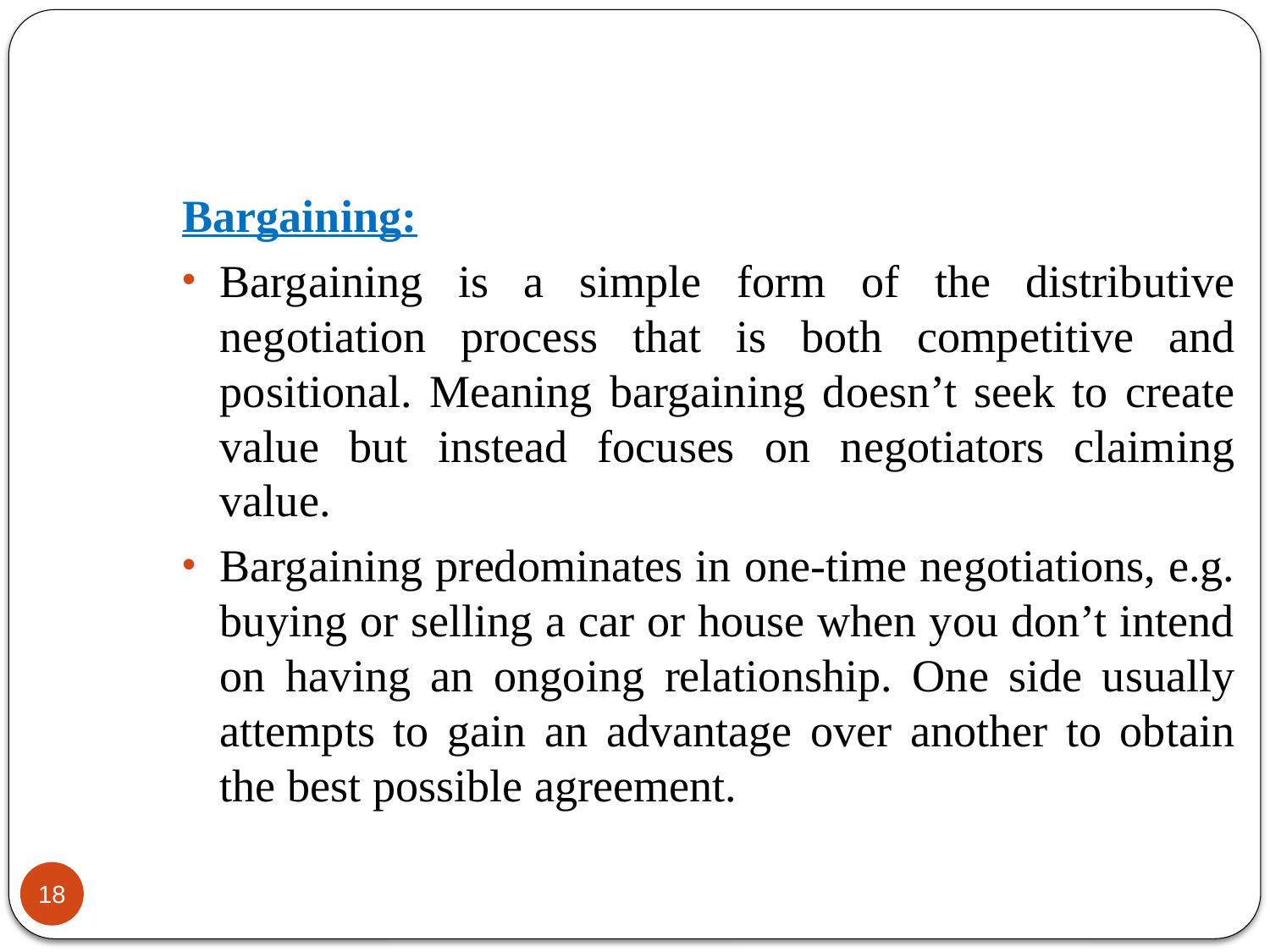

Bargaining:
Bargaining is a simple form of the distributive negotiation process that is both competitive and positional. Meaning bargaining doesn’t seek to create value but instead focuses on negotiators claiming value.
Bargaining predominates in one-time negotiations, e.g. buying or selling a car or house when you don’t intend on having an ongoing relationship. One side usually attempts to gain an advantage over another to obtain the best possible agreement.
18